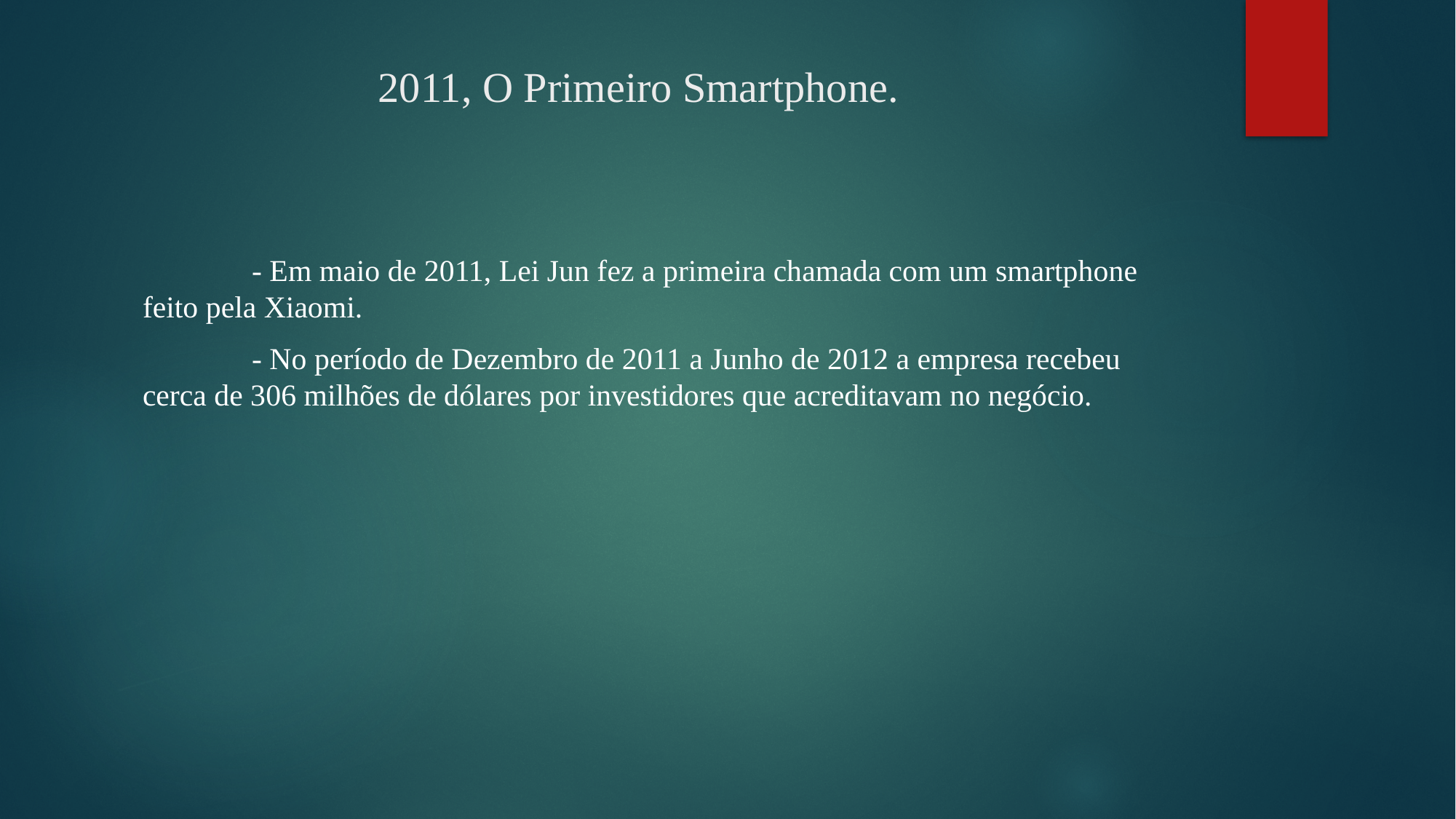

# 2011, O Primeiro Smartphone.
	- Em maio de 2011, Lei Jun fez a primeira chamada com um smartphone feito pela Xiaomi.
	- No período de Dezembro de 2011 a Junho de 2012 a empresa recebeu cerca de 306 milhões de dólares por investidores que acreditavam no negócio.